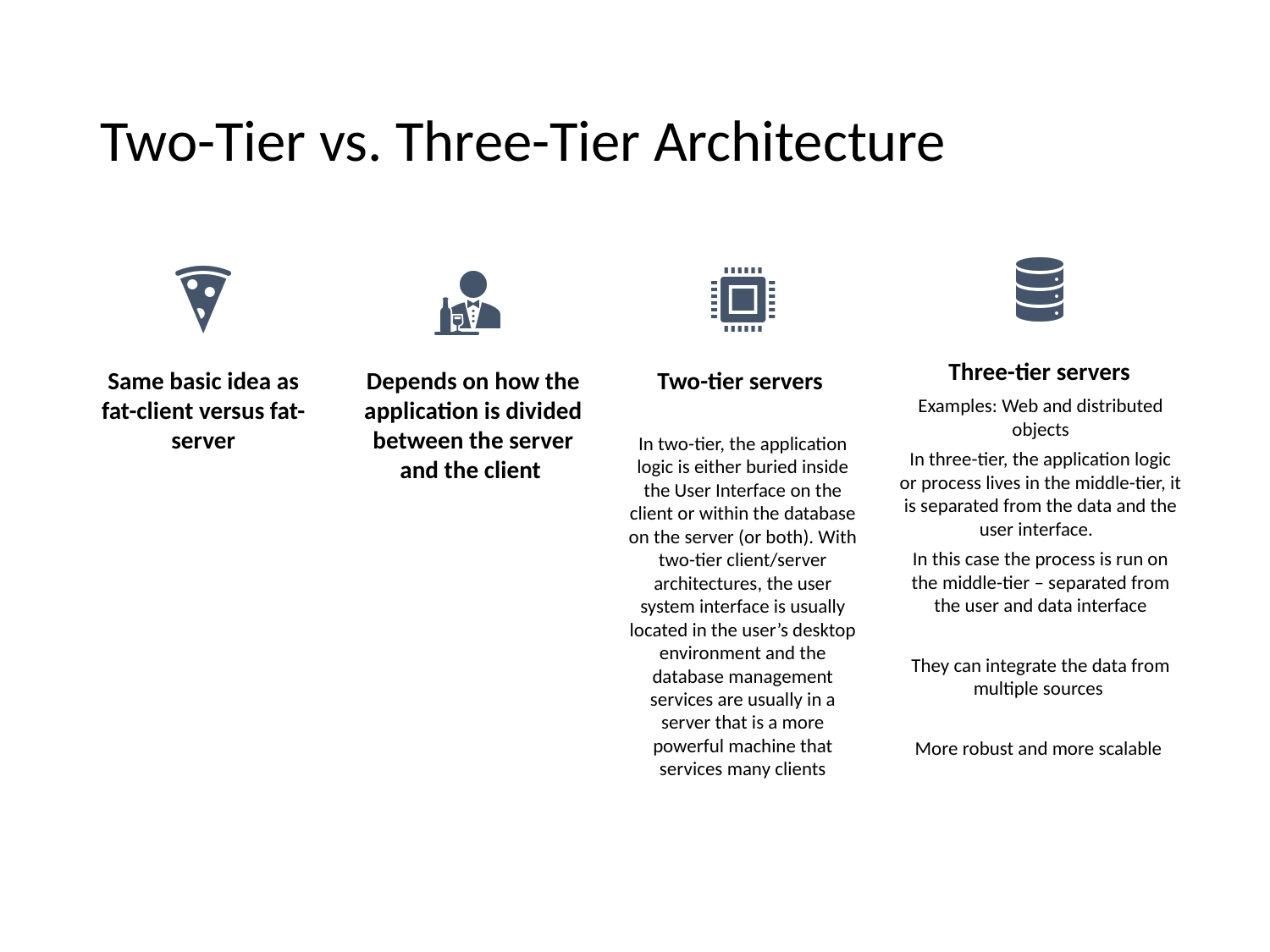

# Two-Tier vs. Three-Tier Architecture
Same basic idea as fat-client versus fat-server
Depends on how the application is divided between the server and the client
Two-tier servers
In two-tier, the application logic is either buried inside the User Interface on the client or within the database on the server (or both). With two-tier client/server architectures, the user system interface is usually located in the user’s desktop environment and the database management services are usually in a server that is a more powerful machine that services many clients
Three-tier servers
Examples: Web and distributed objects
In three-tier, the application logic or process lives in the middle-tier, it is separated from the data and the user interface.
In this case the process is run on the middle-tier – separated from the user and data interface

They can integrate the data from multiple sources

More robust and more scalable